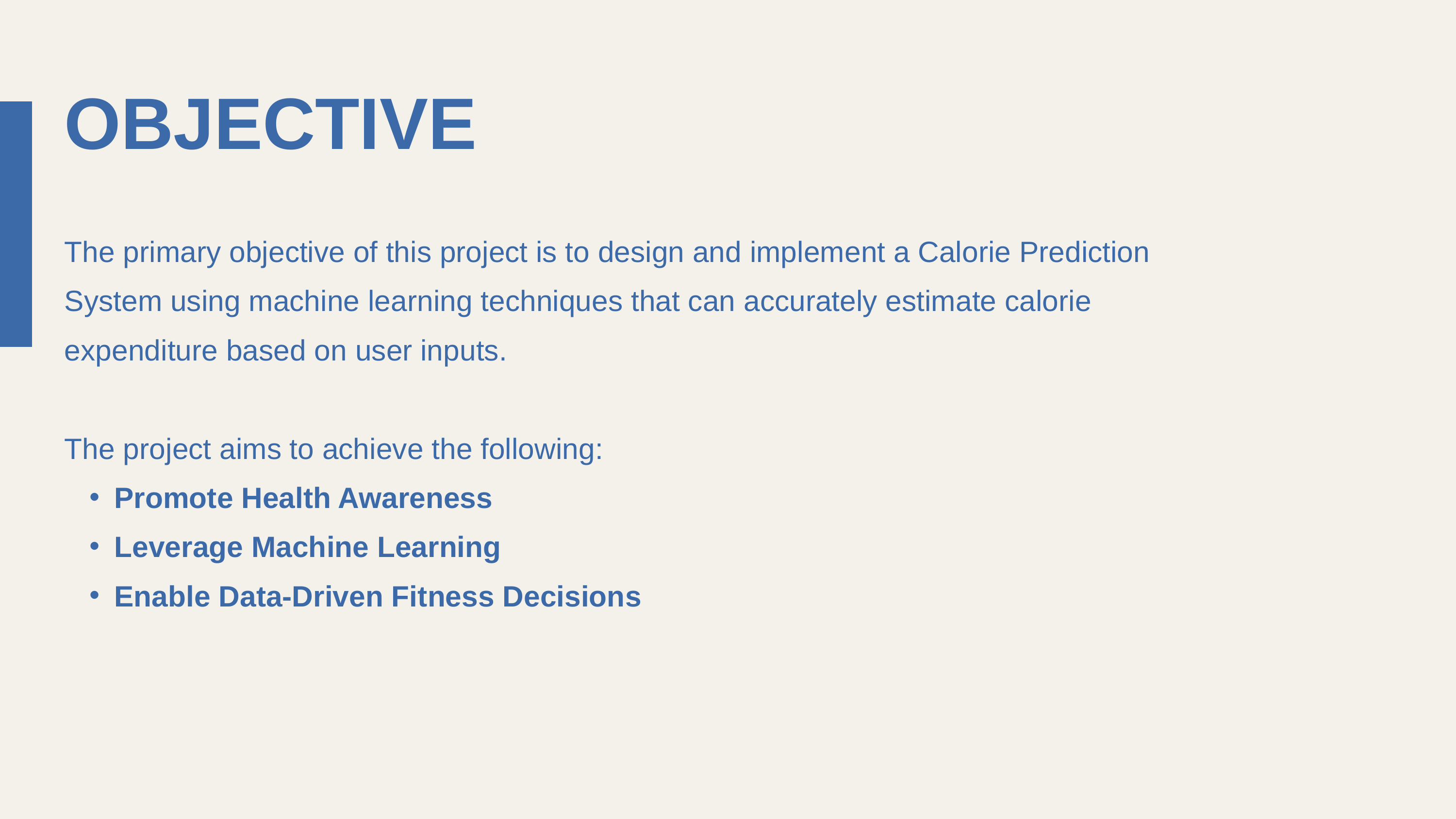

OBJECTIVE

The primary objective of this project is to design and implement a Calorie Prediction System using machine learning techniques that can accurately estimate calorie expenditure based on user inputs.

The project aims to achieve the following:
Promote Health Awareness
Leverage Machine Learning
Enable Data-Driven Fitness Decisions